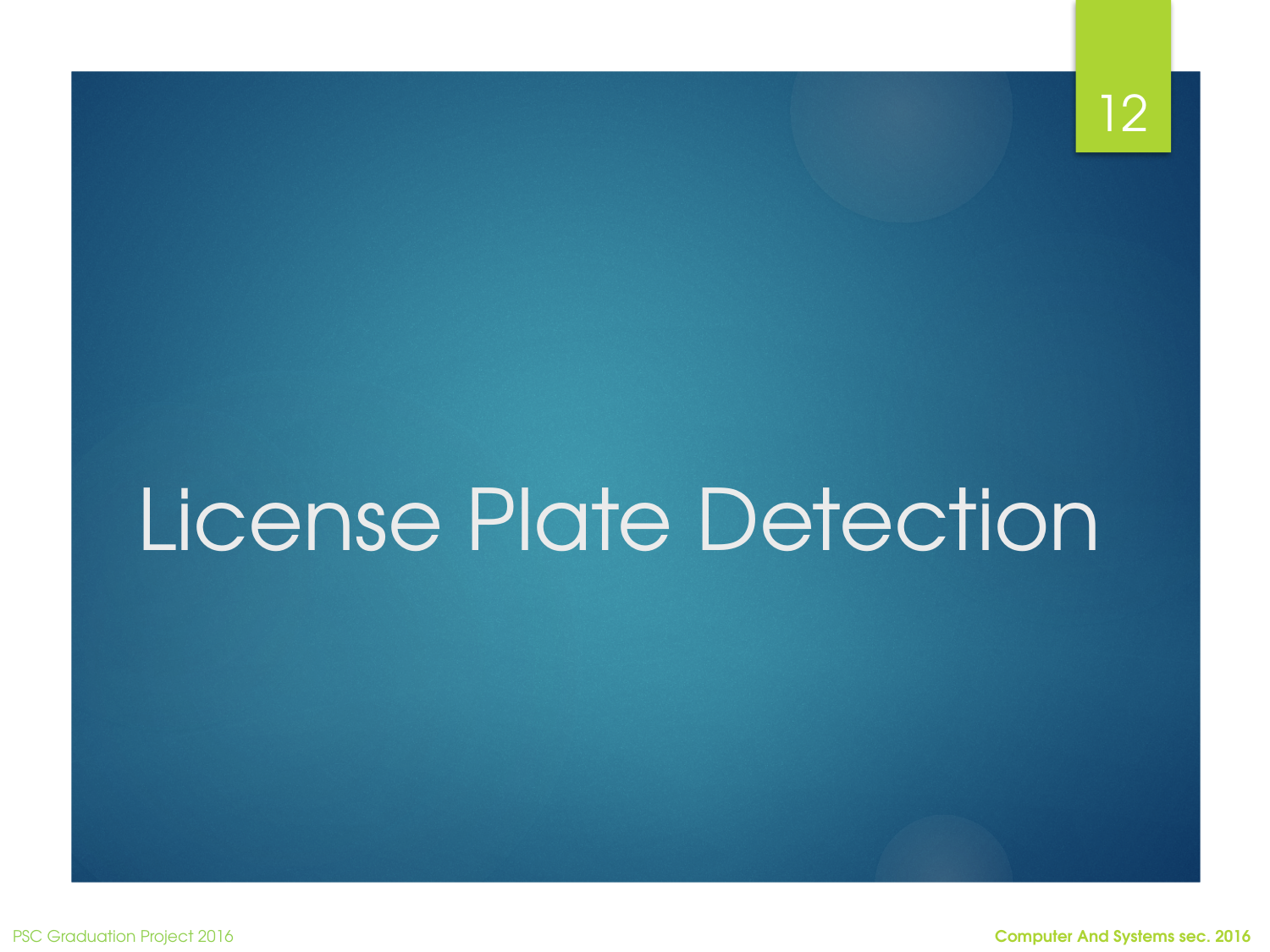

12
# License Plate Detection
PSC Graduation Project 2016
Computer And Systems sec. 2016